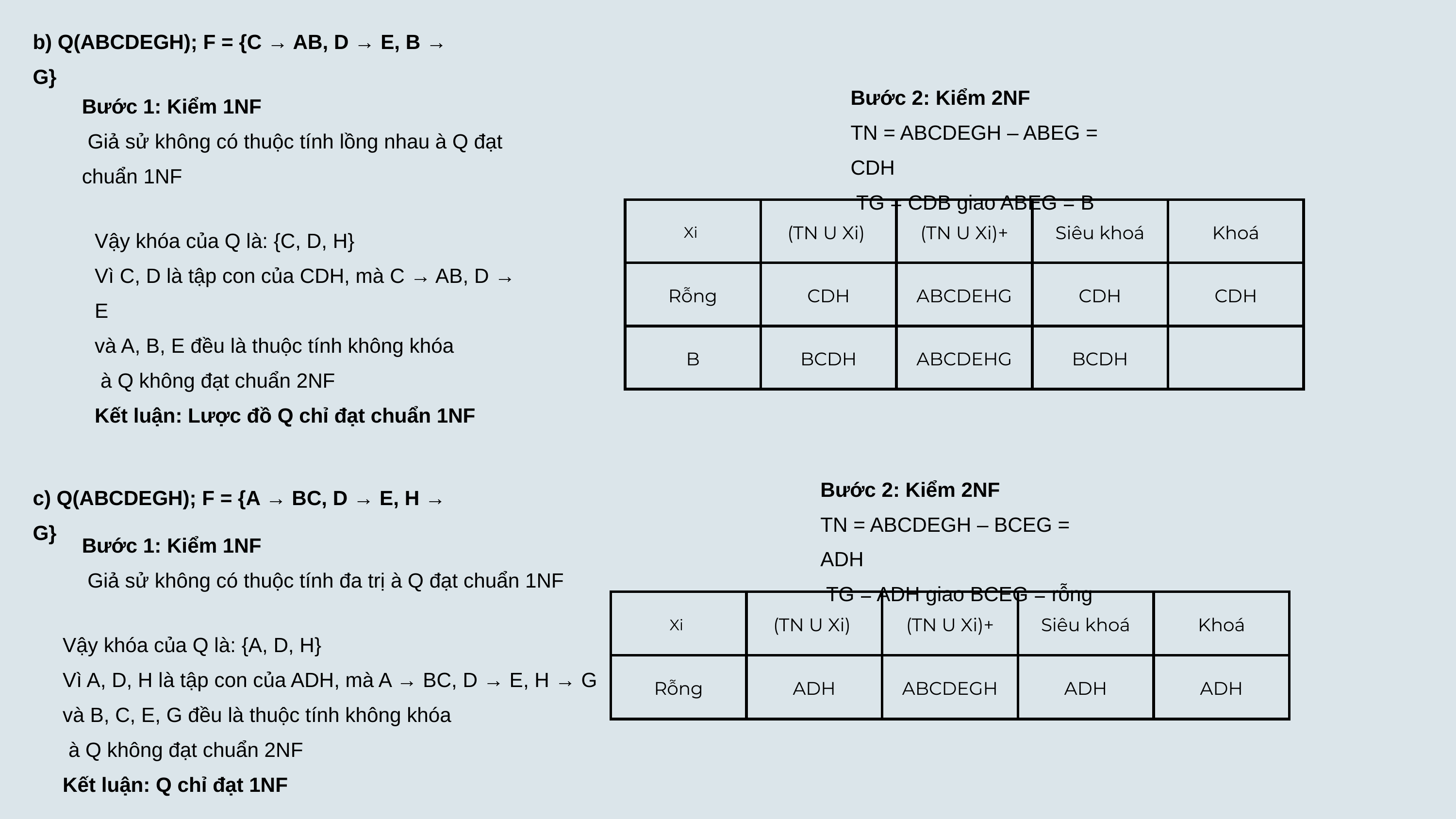

b) Q(ABCDEGH); F = {C → AB, D → E, B → G}
Bước 2: Kiểm 2NF
TN = ABCDEGH – ABEG = CDH
 TG = CDB giao ABEG = B
Bước 1: Kiểm 1NF
 Giả sử không có thuộc tính lồng nhau à Q đạt chuẩn 1NF
| Xi | (TN U Xi) | (TN U Xi)+ | Siêu khoá | Khoá |
| --- | --- | --- | --- | --- |
| Rỗng | CDH | ABCDEHG | CDH | CDH |
| B | BCDH | ABCDEHG | BCDH |  |
Vậy khóa của Q là: {C, D, H}
Vì C, D là tập con của CDH, mà C → AB, D → E
và A, B, E đều là thuộc tính không khóa
 à Q không đạt chuẩn 2NF
Kết luận: Lược đồ Q chỉ đạt chuẩn 1NF
Bước 2: Kiểm 2NF
TN = ABCDEGH – BCEG = ADH
 TG = ADH giao BCEG = rỗng
c) Q(ABCDEGH); F = {A → BC, D → E, H → G}
Bước 1: Kiểm 1NF
 Giả sử không có thuộc tính đa trị à Q đạt chuẩn 1NF
| Xi | (TN U Xi) | (TN U Xi)+ | Siêu khoá | Khoá |
| --- | --- | --- | --- | --- |
| Rỗng | ADH | ABCDEGH | ADH | ADH |
Vậy khóa của Q là: {A, D, H}
Vì A, D, H là tập con của ADH, mà A → BC, D → E, H → G
và B, C, E, G đều là thuộc tính không khóa
 à Q không đạt chuẩn 2NF
Kết luận: Q chỉ đạt 1NF